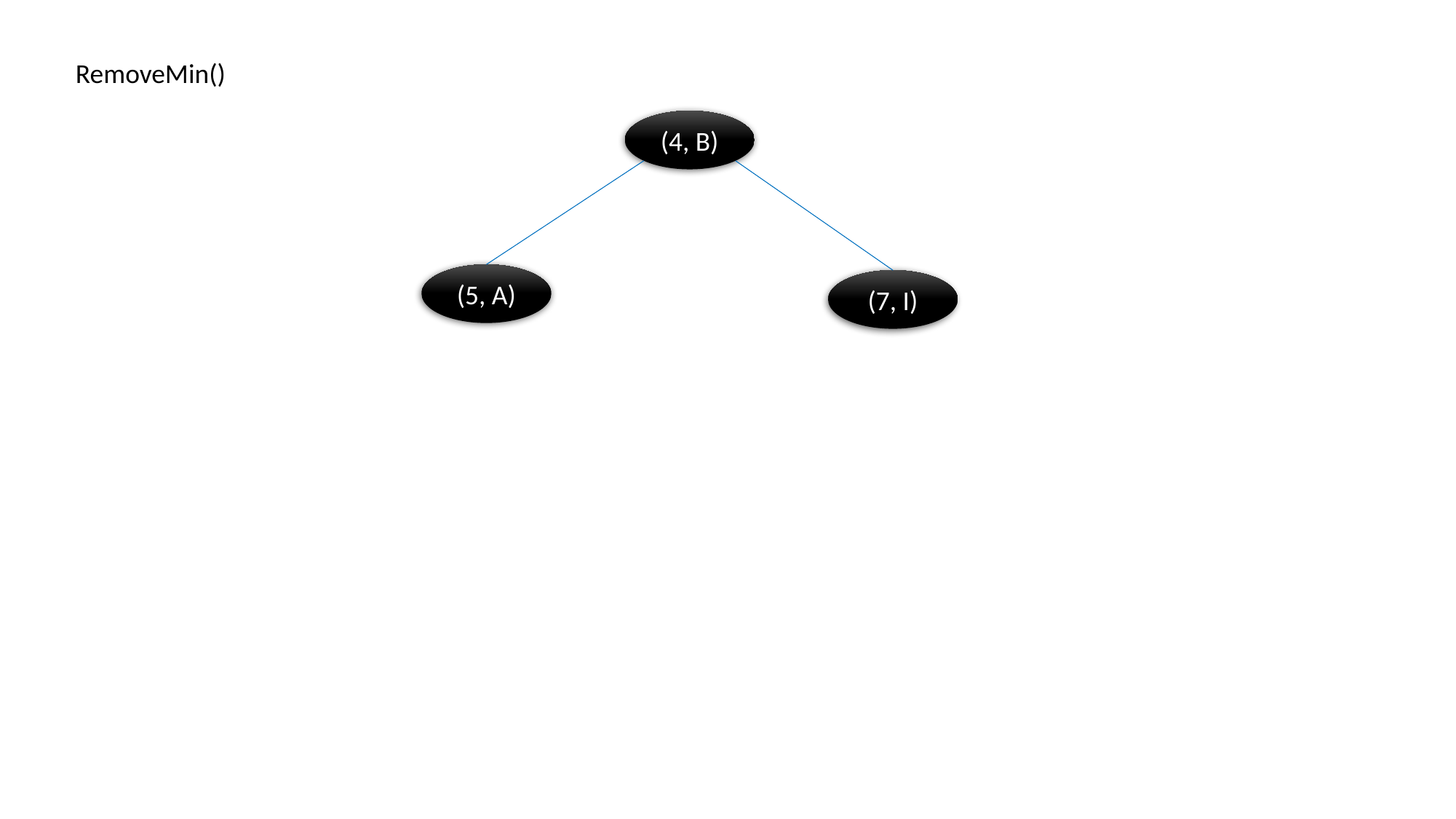

RemoveMin()
(4, B)
(5, A)
(7, I)